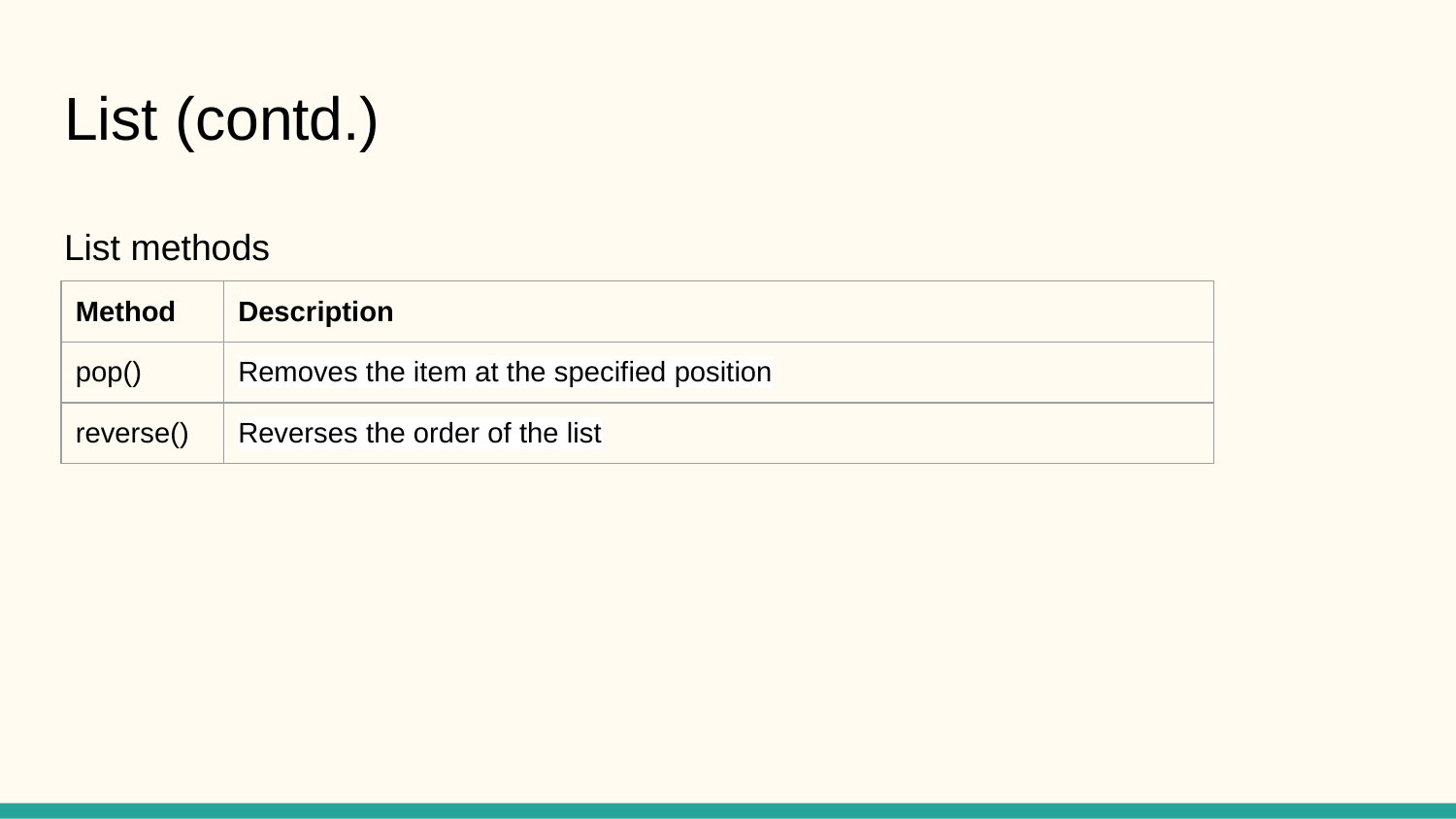

# List (contd.)
List methods
| Method | Description |
| --- | --- |
| pop() | Removes the item at the specified position |
| reverse() | Reverses the order of the list |